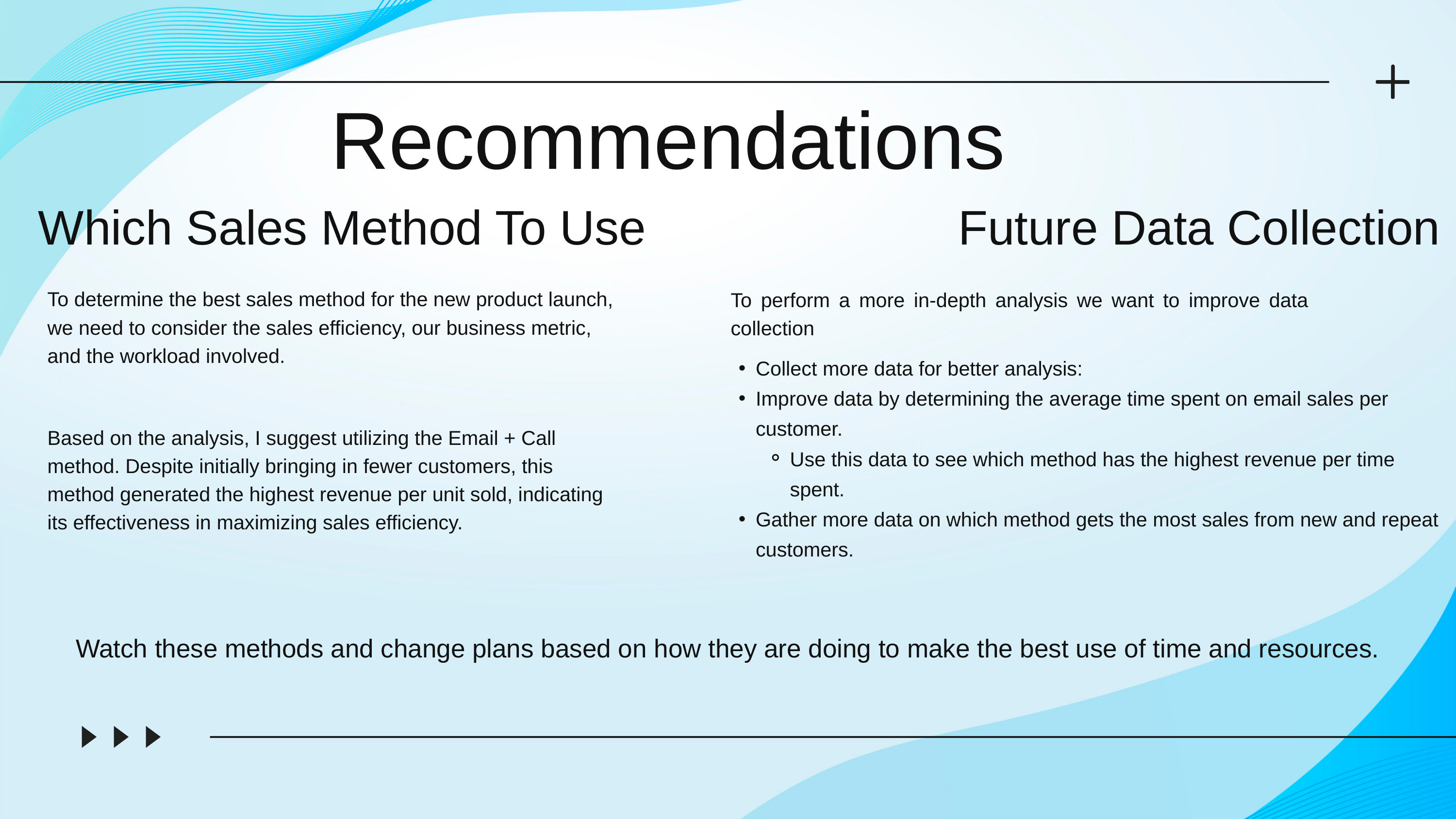

Recommendations
Which Sales Method To Use
Future Data Collection
To determine the best sales method for the new product launch, we need to consider the sales efficiency, our business metric, and the workload involved.
To perform a more in-depth analysis we want to improve data collection
Collect more data for better analysis:
Improve data by determining the average time spent on email sales per customer.
Use this data to see which method has the highest revenue per time spent.
Gather more data on which method gets the most sales from new and repeat customers.

Based on the analysis, I suggest utilizing the Email + Call method. Despite initially bringing in fewer customers, this method generated the highest revenue per unit sold, indicating its effectiveness in maximizing sales efficiency.
Watch these methods and change plans based on how they are doing to make the best use of time and resources.